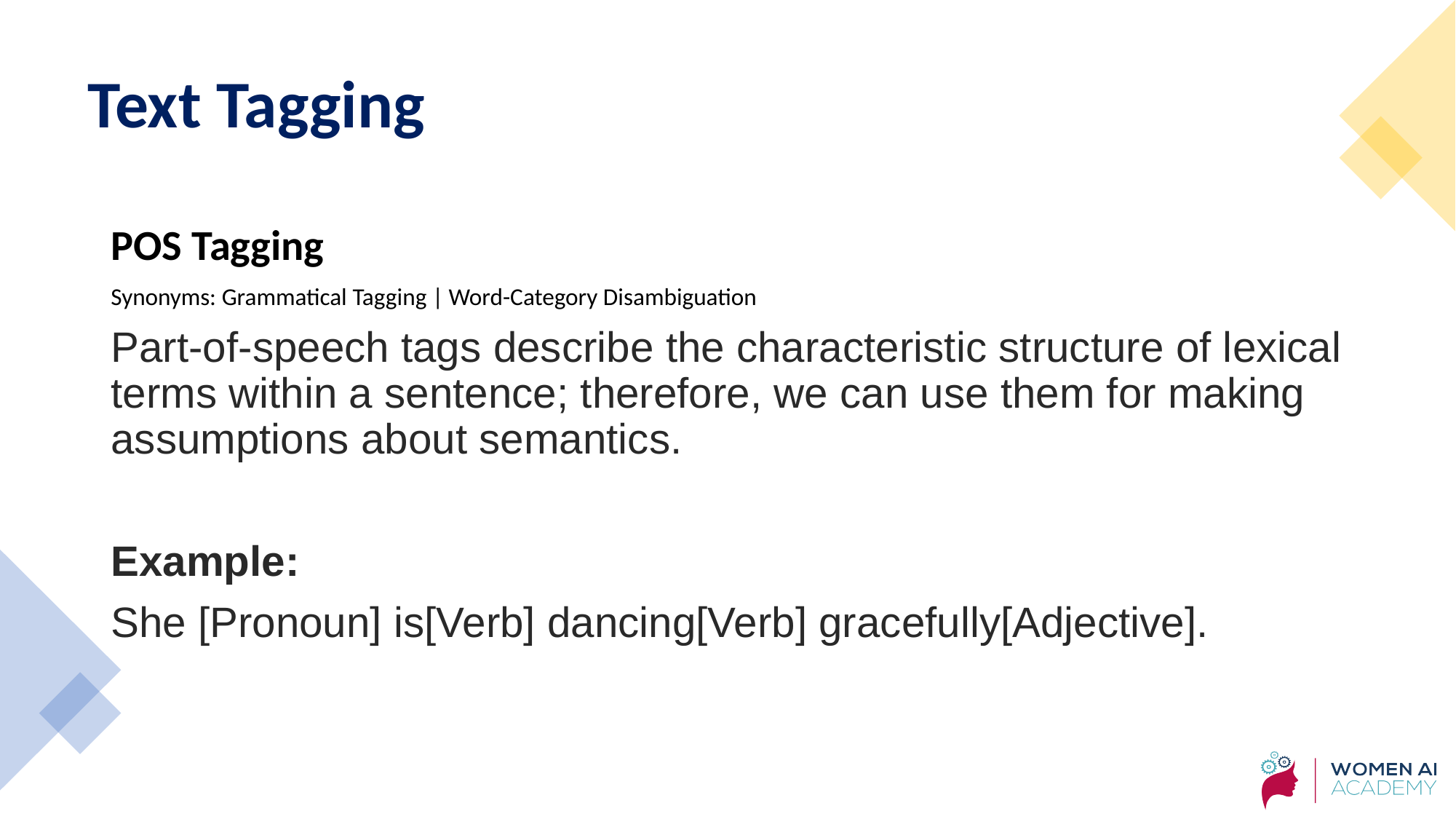

# Text Tagging
POS Tagging
Synonyms: Grammatical Tagging | Word-Category Disambiguation
Part-of-speech tags describe the characteristic structure of lexical terms within a sentence; therefore, we can use them for making assumptions about semantics.

Example:
She [Pronoun] is[Verb] dancing[Verb] gracefully[Adjective].